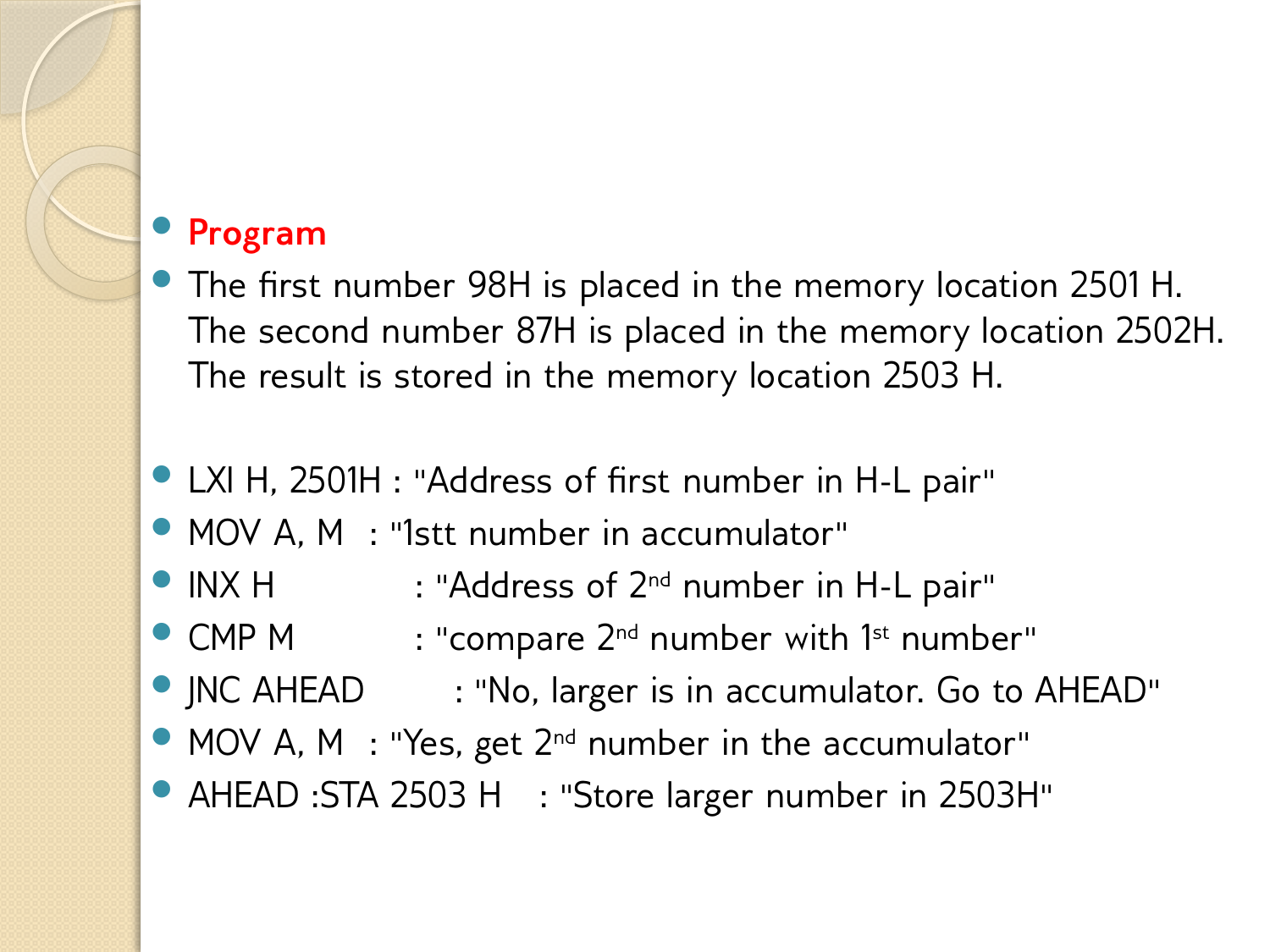

#
Program
The first number 98H is placed in the memory location 2501 H.
The second number 87H is placed in the memory location 2502H.
The result is stored in the memory location 2503 H.

LXI H, 2501H : "Address of first number in H-L pair"
MOV A, M	 : "1stt number in accumulator"
INX H	     : "Address of 2nd number in H-L pair"
CMP M	     : "compare 2nd number with 1st number"
JNC AHEAD	 : "No, larger is in accumulator. Go to AHEAD"
MOV A, M	 : "Yes, get 2nd number in the accumulator"
AHEAD :STA 2503 H	 : "Store larger number in 2503H"